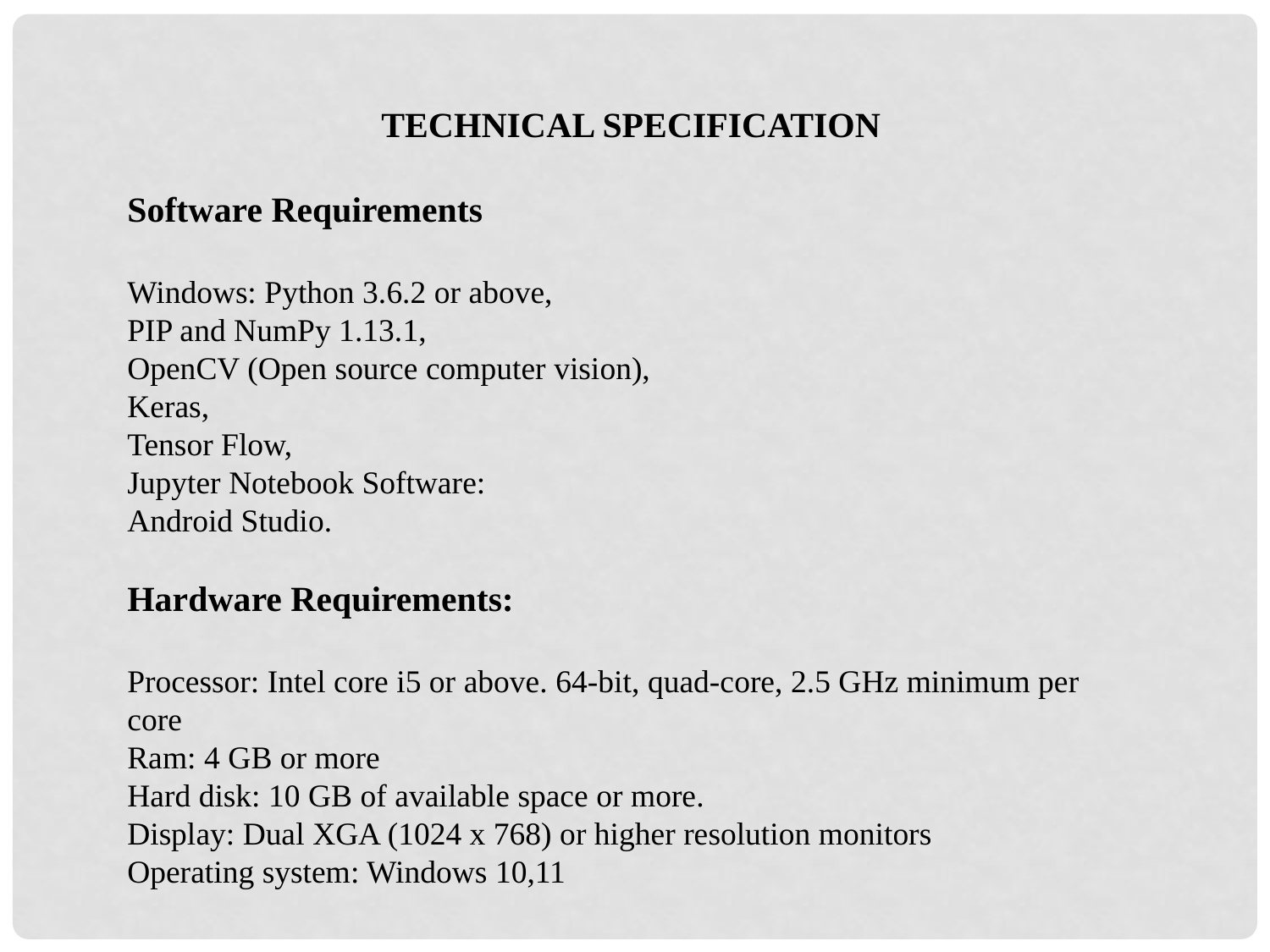

TECHNICAL SPECIFICATION

Software Requirements

Windows: Python 3.6.2 or above,
PIP and NumPy 1.13.1,
OpenCV (Open source computer vision),
Keras,
Tensor Flow,
Jupyter Notebook Software:
Android Studio.

Hardware Requirements:

Processor: Intel core i5 or above. 64-bit, quad-core, 2.5 GHz minimum per core
Ram: 4 GB or more
Hard disk: 10 GB of available space or more.
Display: Dual XGA (1024 x 768) or higher resolution monitors
Operating system: Windows 10,11